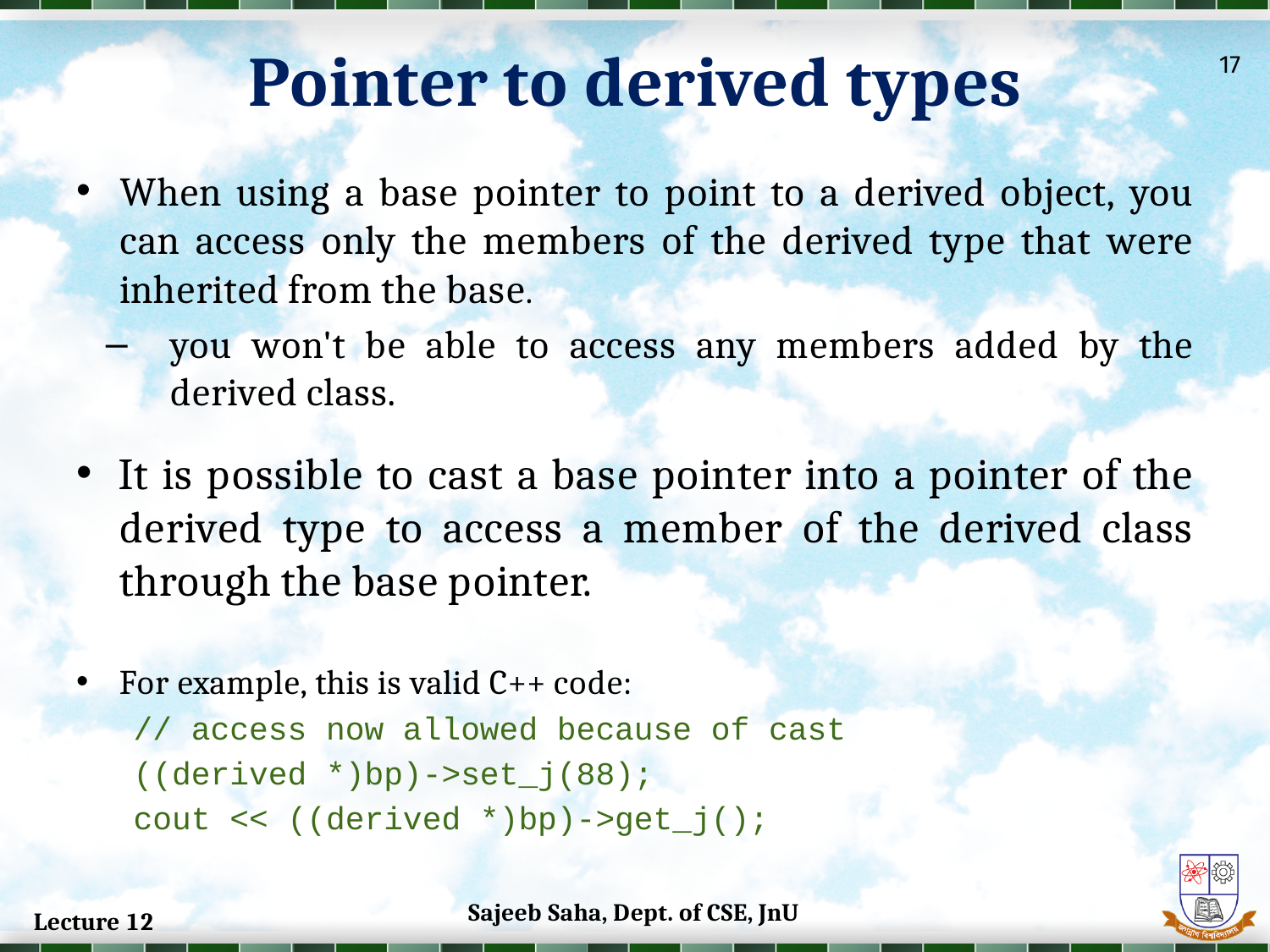

Pointer to derived types
17
When using a base pointer to point to a derived object, you can access only the members of the derived type that were inherited from the base.
you won't be able to access any members added by the derived class.

It is possible to cast a base pointer into a pointer of the derived type to access a member of the derived class through the base pointer.

For example, this is valid C++ code:
// access now allowed because of cast
((derived *)bp)->set_j(88);
cout << ((derived *)bp)->get_j();

Sajeeb Saha, Dept. of CSE, JnU